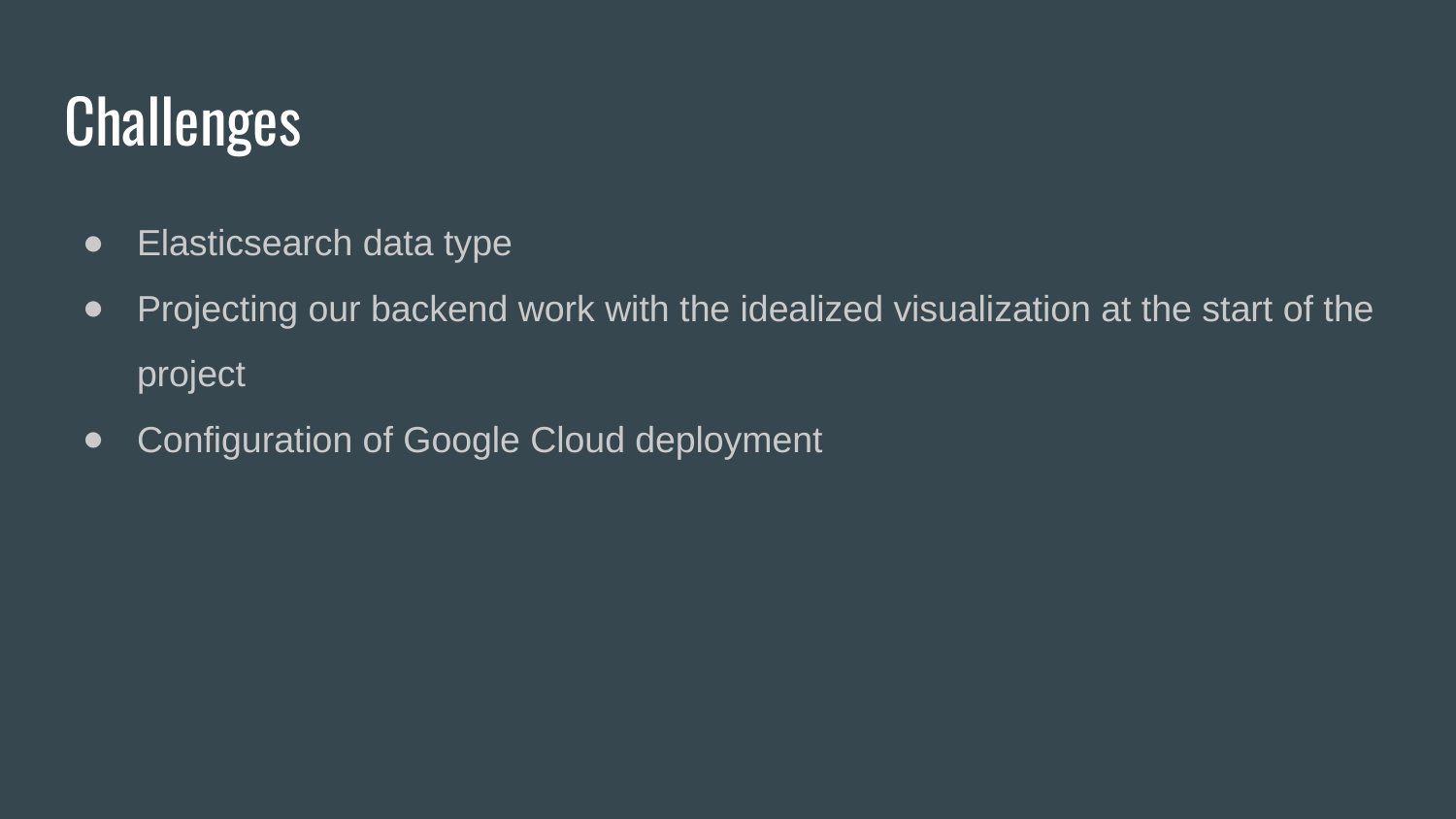

# Challenges
Elasticsearch data type
Projecting our backend work with the idealized visualization at the start of the project
Configuration of Google Cloud deployment